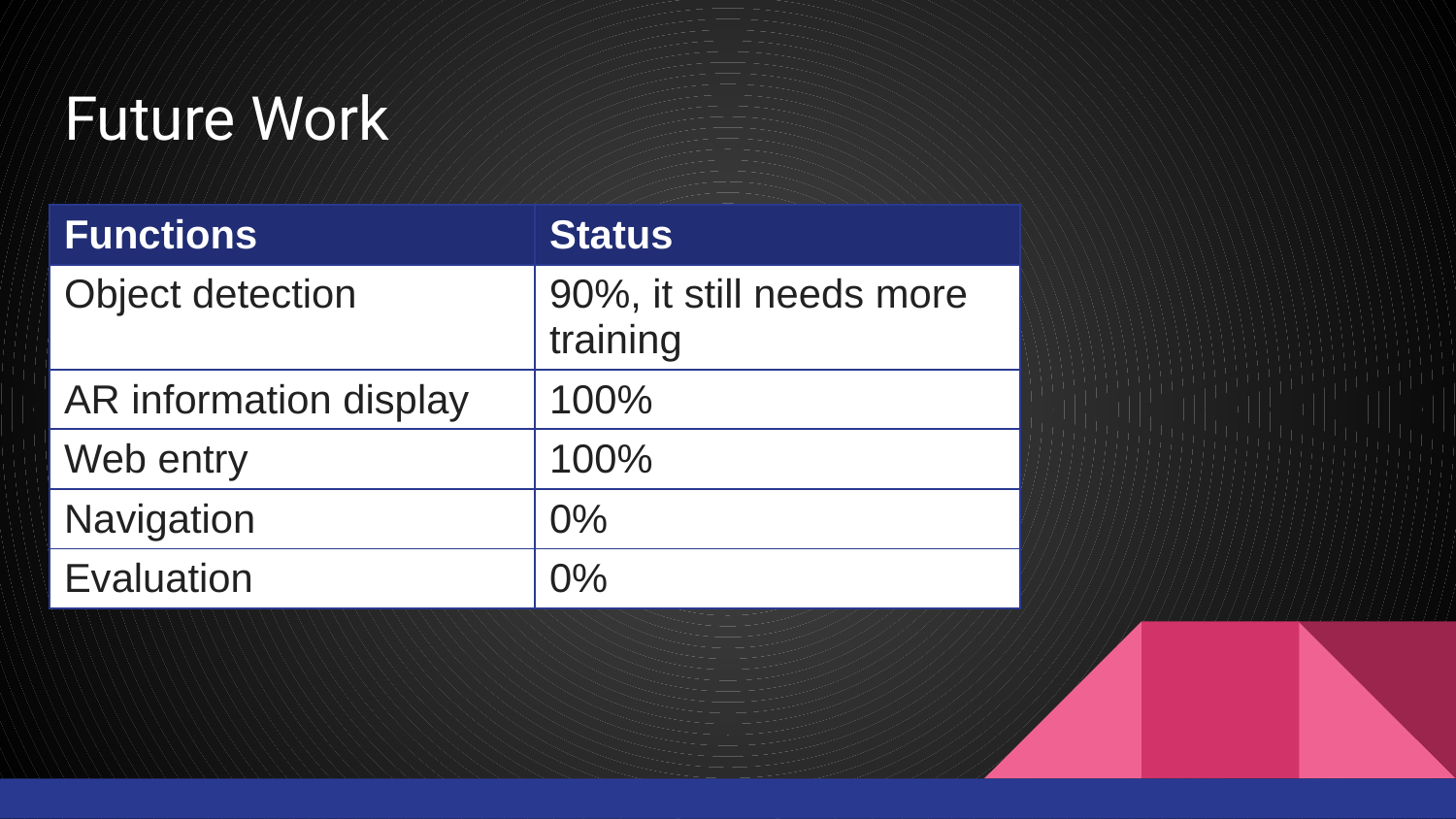

# Future Work
| Functions | Status |
| --- | --- |
| Object detection | 90%, it still needs more training |
| AR information display | 100% |
| Web entry | 100% |
| Navigation | 0% |
| Evaluation | 0% |